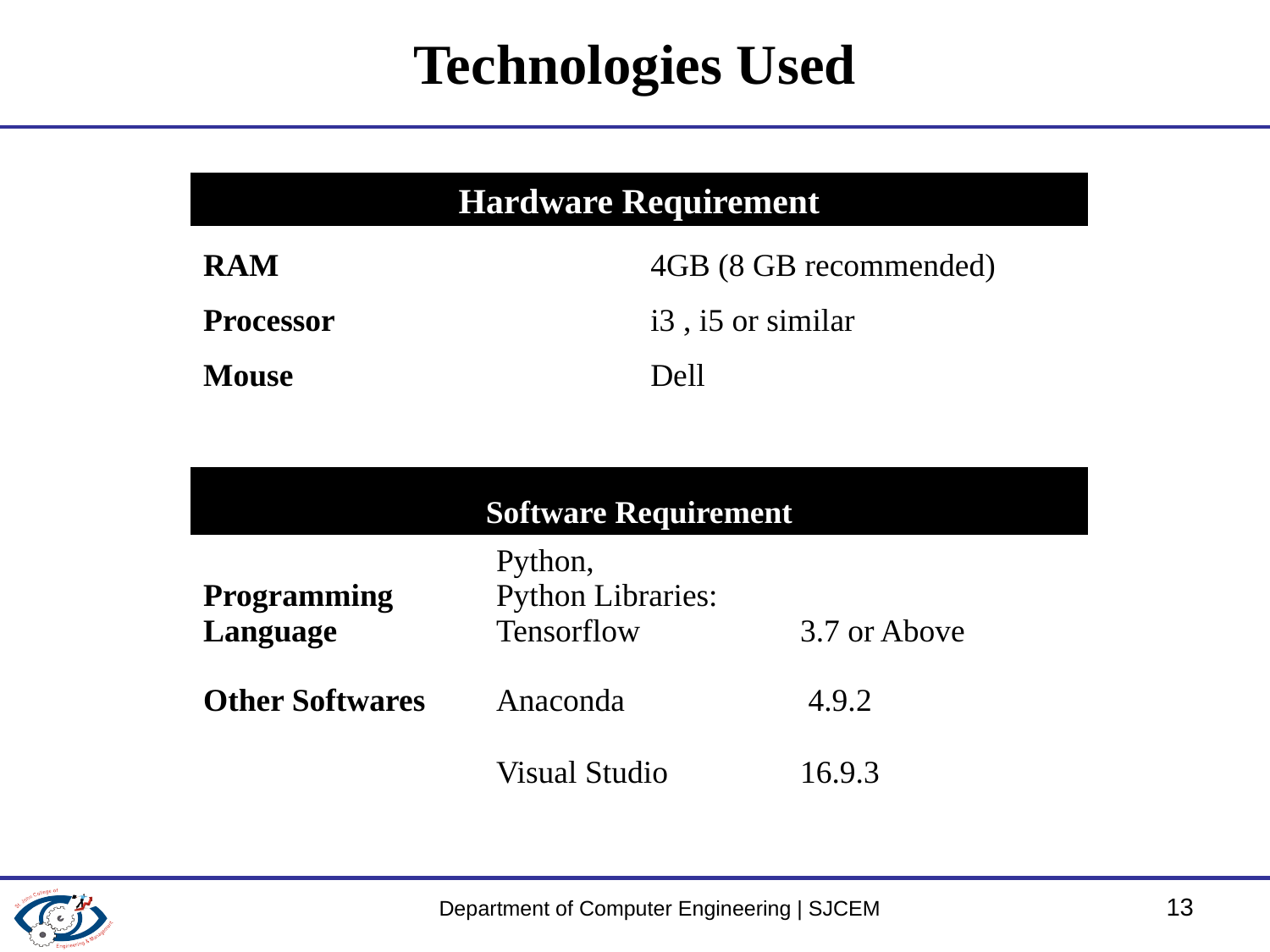

# Technologies Used
| Hardware Requirement |  |
| --- | --- |
| RAM | 4GB (8 GB recommended) |
| Processor | i3 , i5 or similar |
| Mouse | Dell |
| Software Requirement |  |  |
| --- | --- | --- |
| Programming Language | Python, Python Libraries: Tensorflow | 3.7 or Above |
| Other Softwares | Anaconda | 4.9.2 |
|  | Visual Studio | 16.9.3 |
Department of Computer Engineering | SJCEM
13